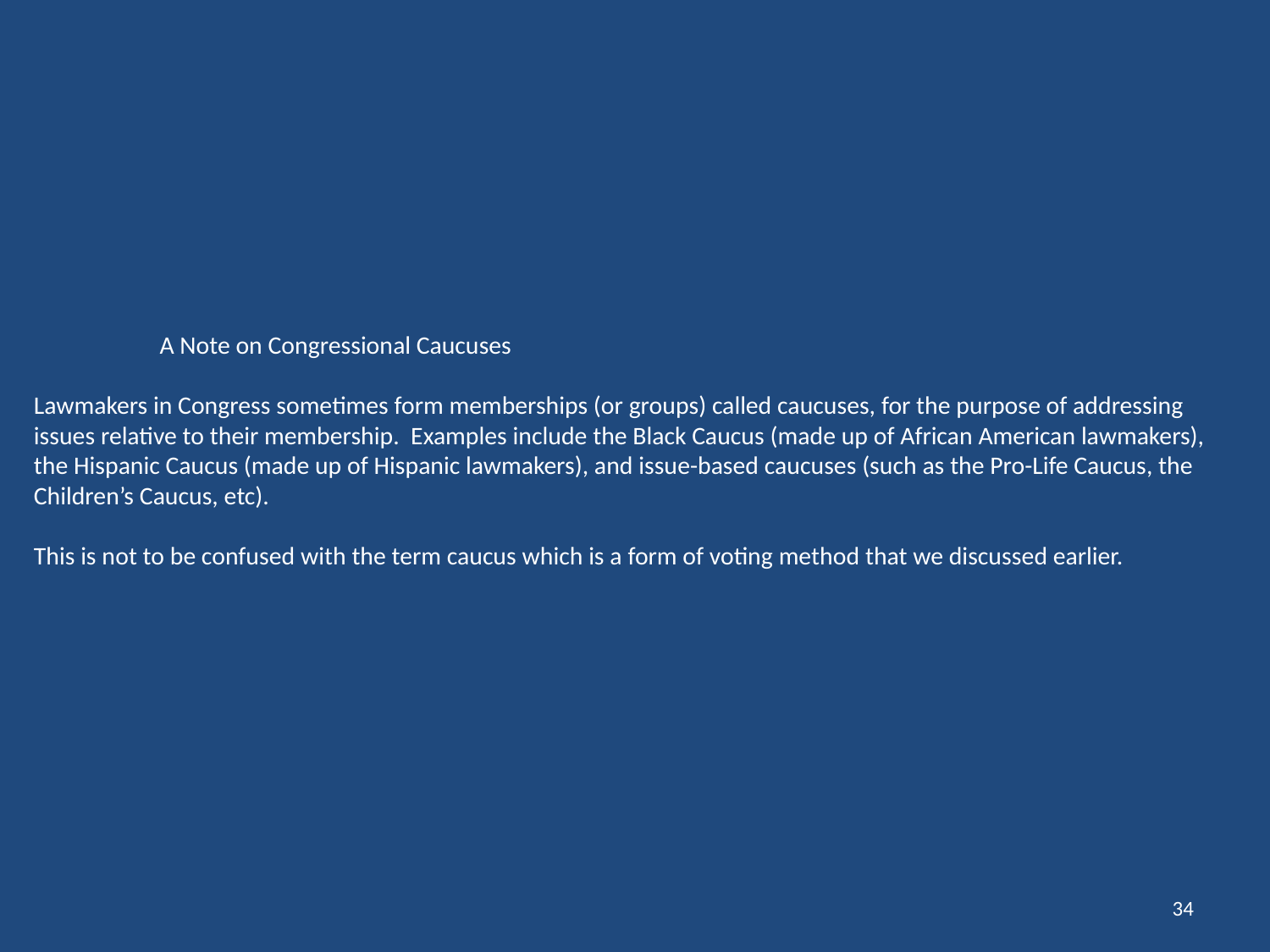

# A Note on Congressional Caucuses Lawmakers in Congress sometimes form memberships (or groups) called caucuses, for the purpose of addressing issues relative to their membership.  Examples include the Black Caucus (made up of African American lawmakers), the Hispanic Caucus (made up of Hispanic lawmakers), and issue-based caucuses (such as the Pro-Life Caucus, the Children’s Caucus, etc). This is not to be confused with the term caucus which is a form of voting method that we discussed earlier.
34